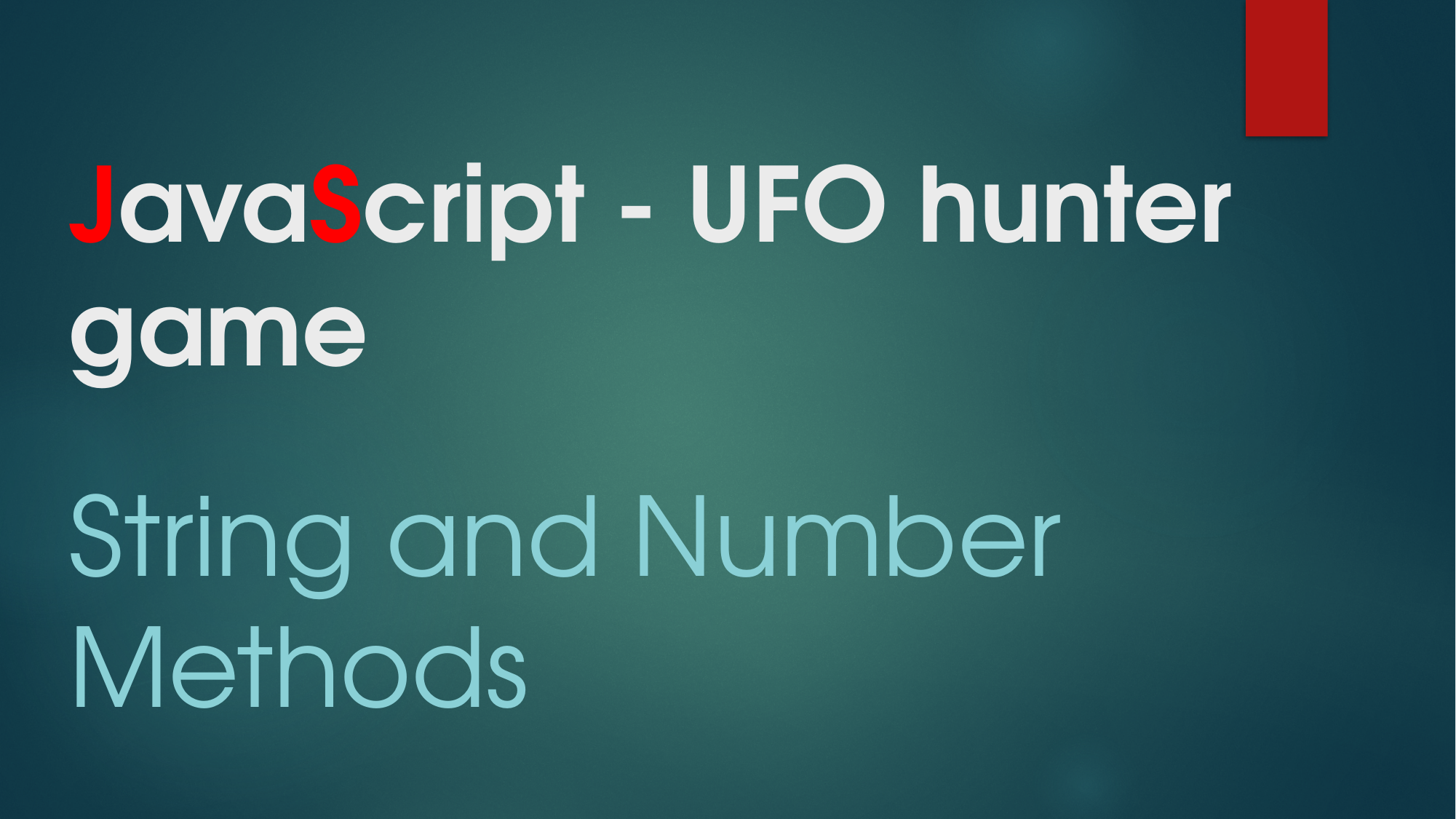

# JavaScript - UFO hunter game String and Number Methods